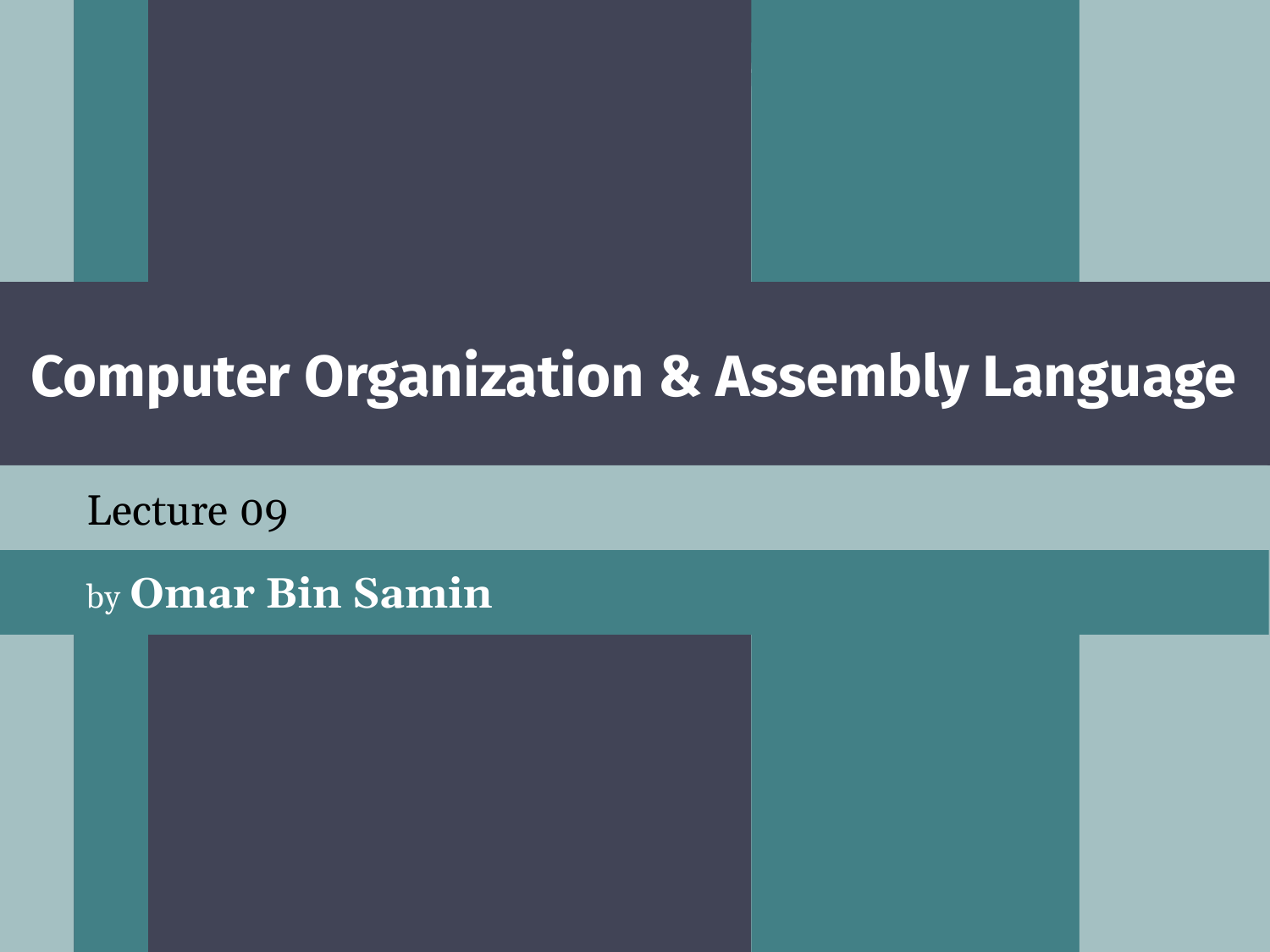

Computer Organization & Assembly Language
Lecture 09
by Omar Bin Samin